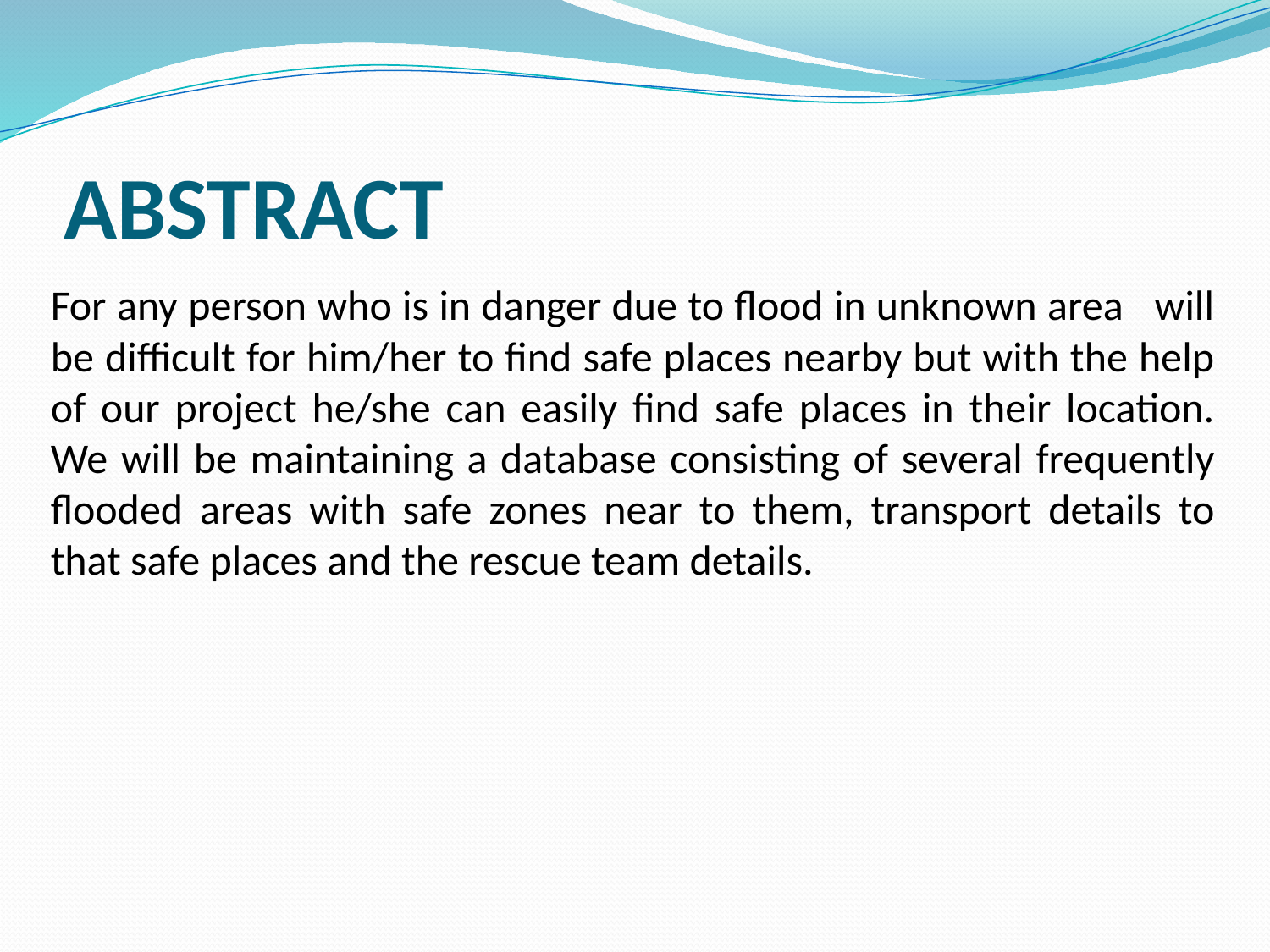

# ABSTRACT
	For any person who is in danger due to flood in unknown area   will be difficult for him/her to find safe places nearby but with the help of our project he/she can easily find safe places in their location. We will be maintaining a database consisting of several frequently flooded areas with safe zones near to them, transport details to that safe places and the rescue team details.